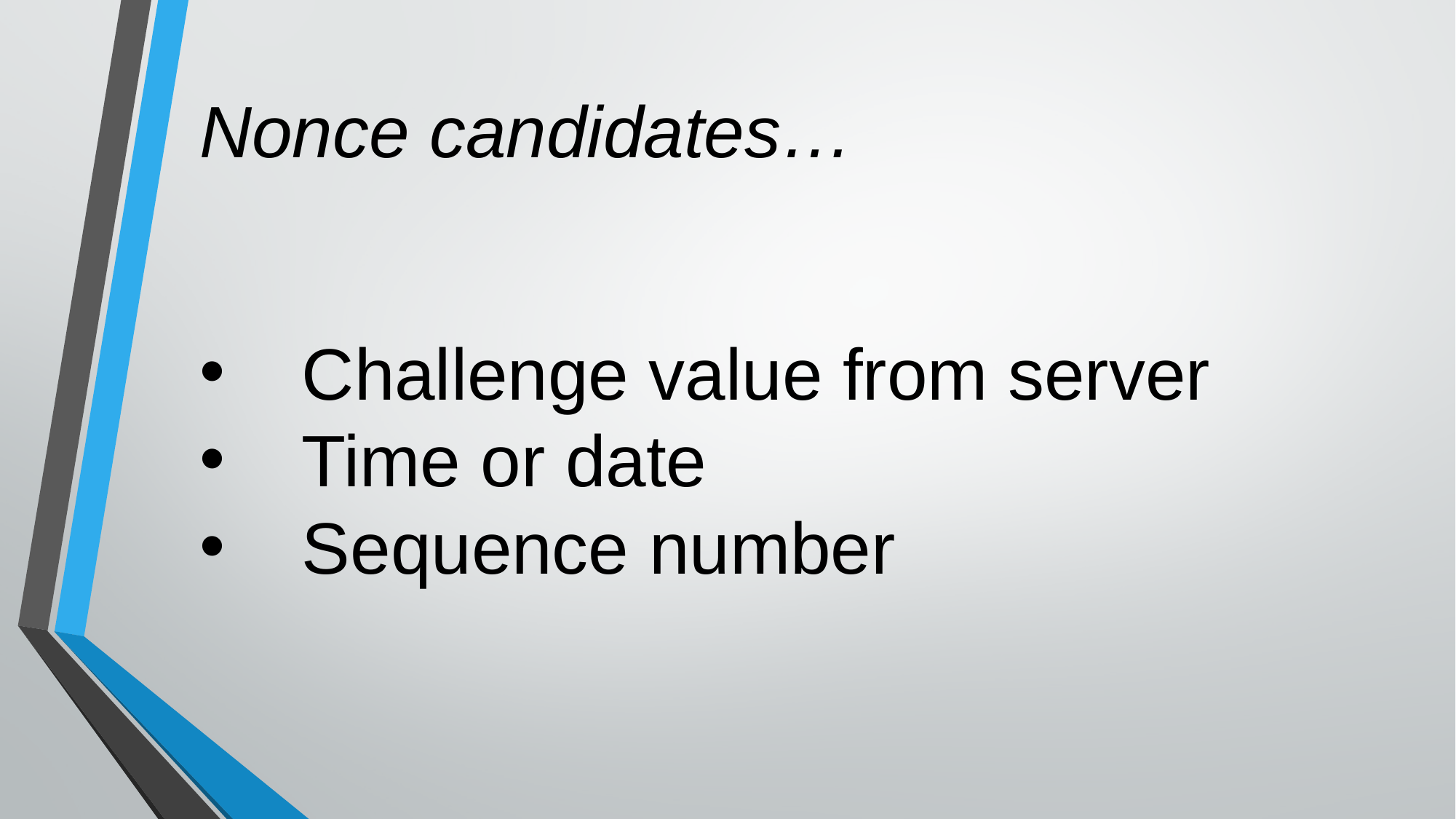

Nonce candidates…
Challenge value from server
Time or date
Sequence number